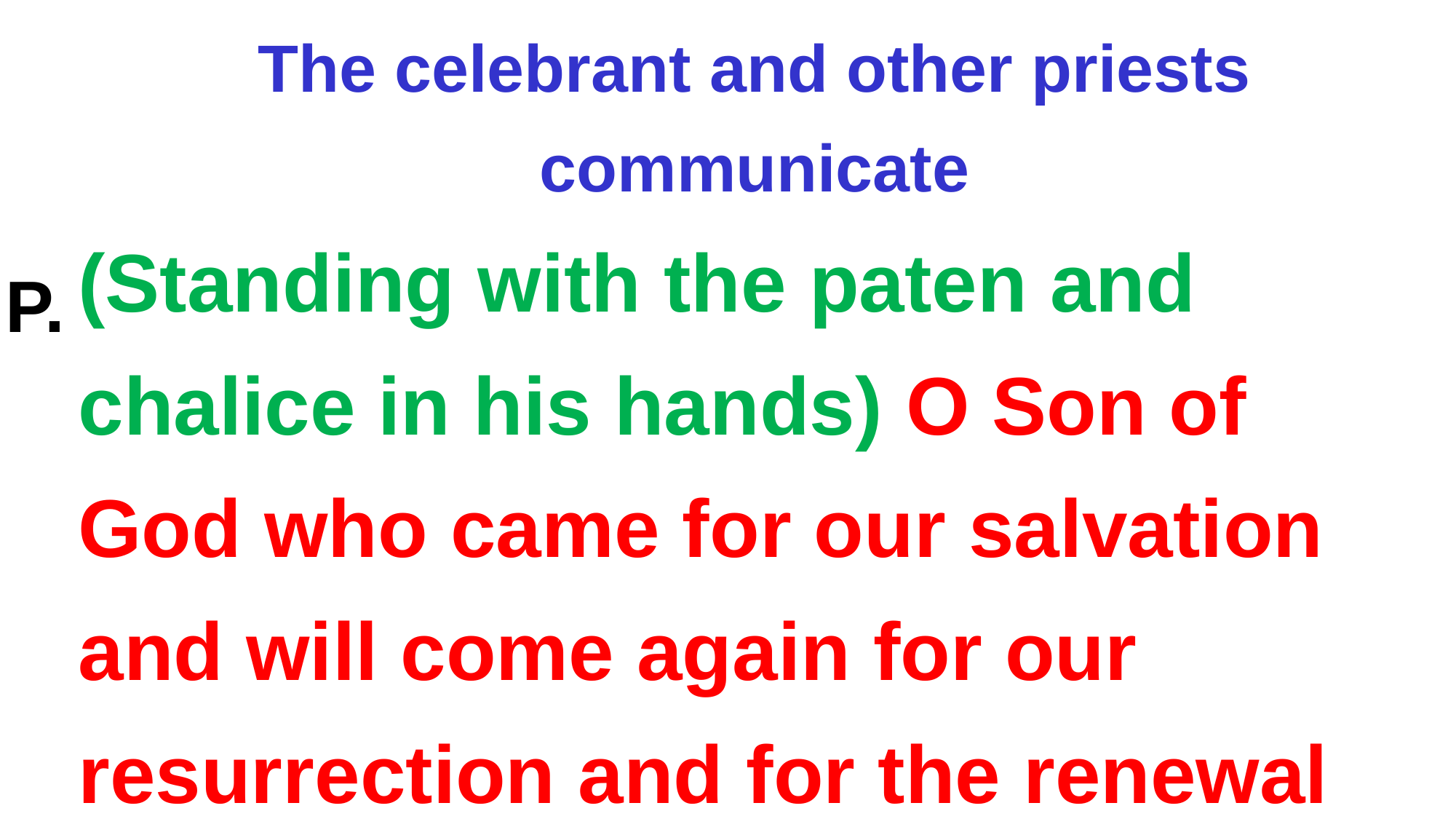

The celebrant and other priests communicate
(Standing with the paten and chalice in his hands) O Son of God who came for our salvation and will come again for our resurrection and for the renewal
P.